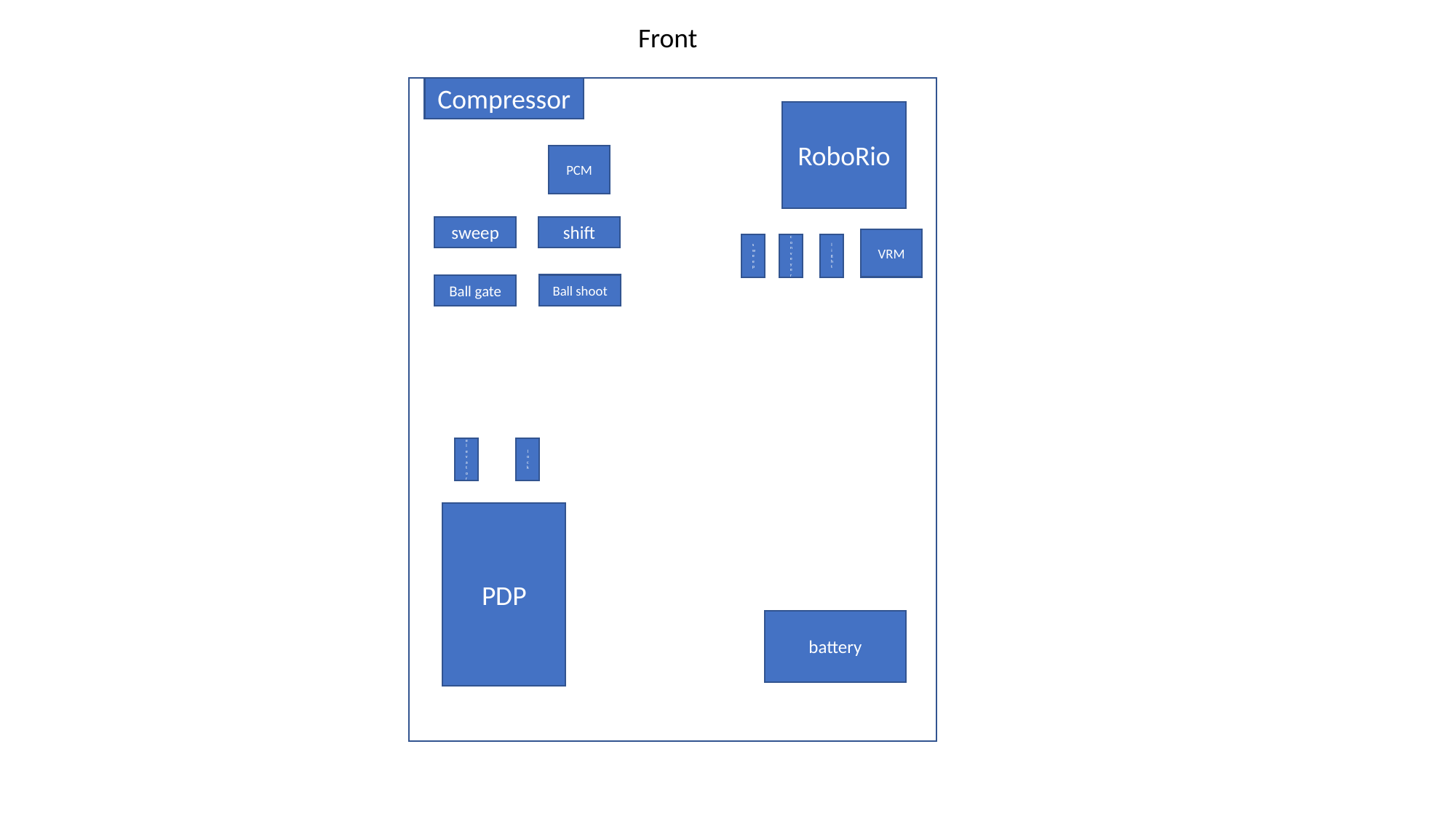

Front

Compressor
RoboRio
PCM
sweep
shift
VRM
light
conveyer
sweep
Ball shoot
Ball gate
lock
elevator
PDP
battery